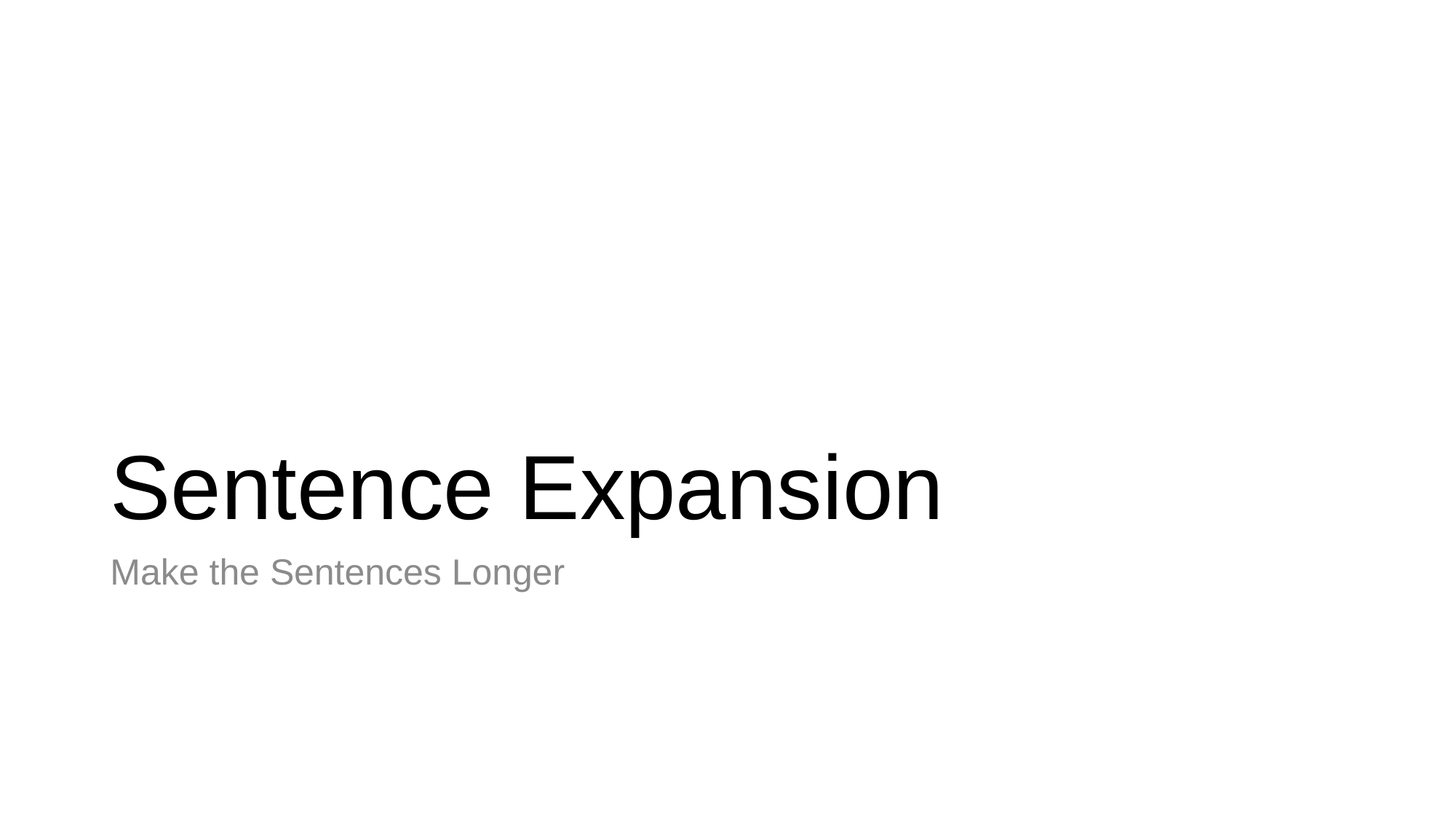

# Sentence Expansion
Make the Sentences Longer